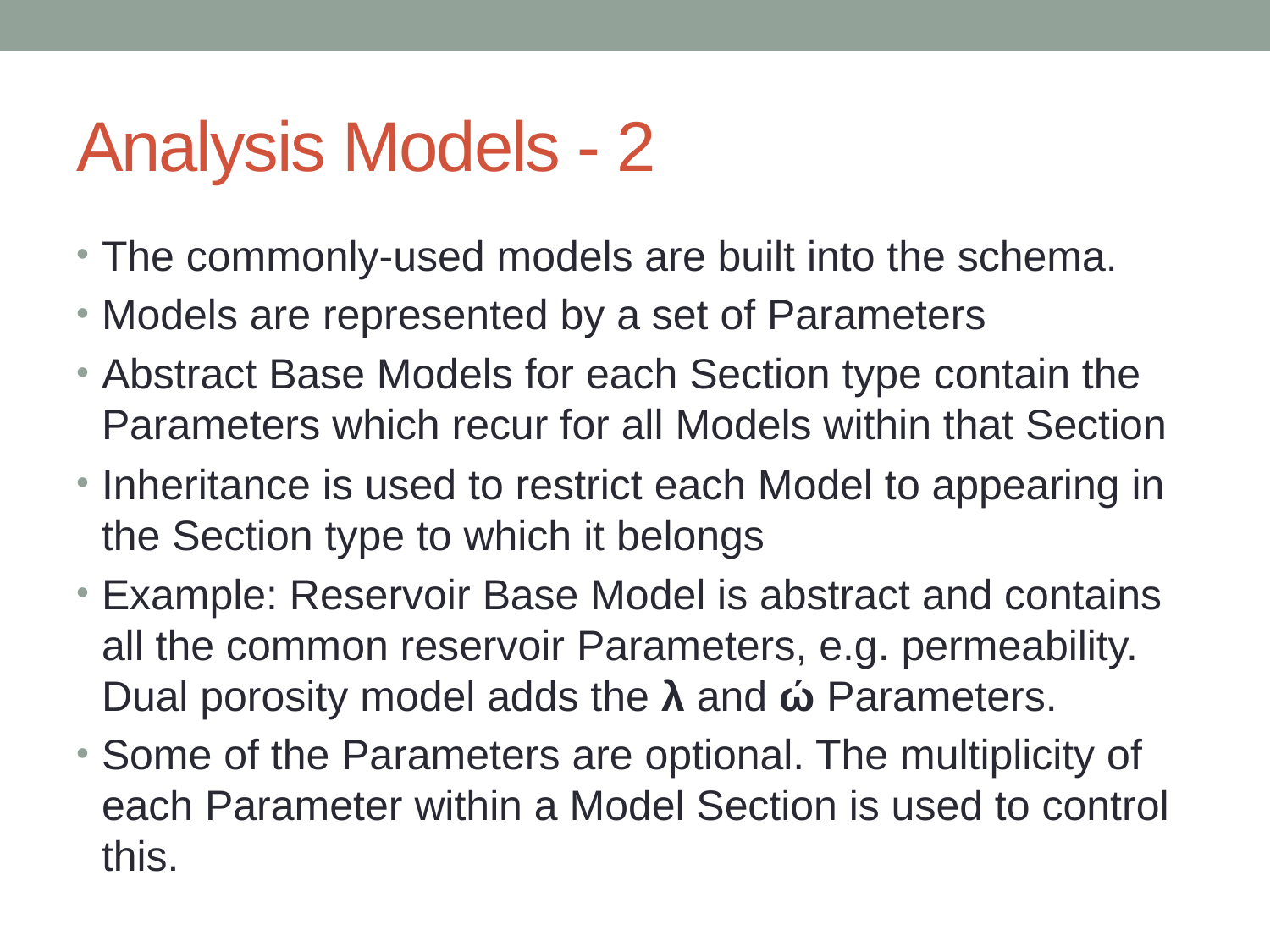

# Analysis Models - 2
The commonly-used models are built into the schema.
Models are represented by a set of Parameters
Abstract Base Models for each Section type contain the Parameters which recur for all Models within that Section
Inheritance is used to restrict each Model to appearing in the Section type to which it belongs
Example: Reservoir Base Model is abstract and contains all the common reservoir Parameters, e.g. permeability. Dual porosity model adds the λ and ώ Parameters.
Some of the Parameters are optional. The multiplicity of each Parameter within a Model Section is used to control this.